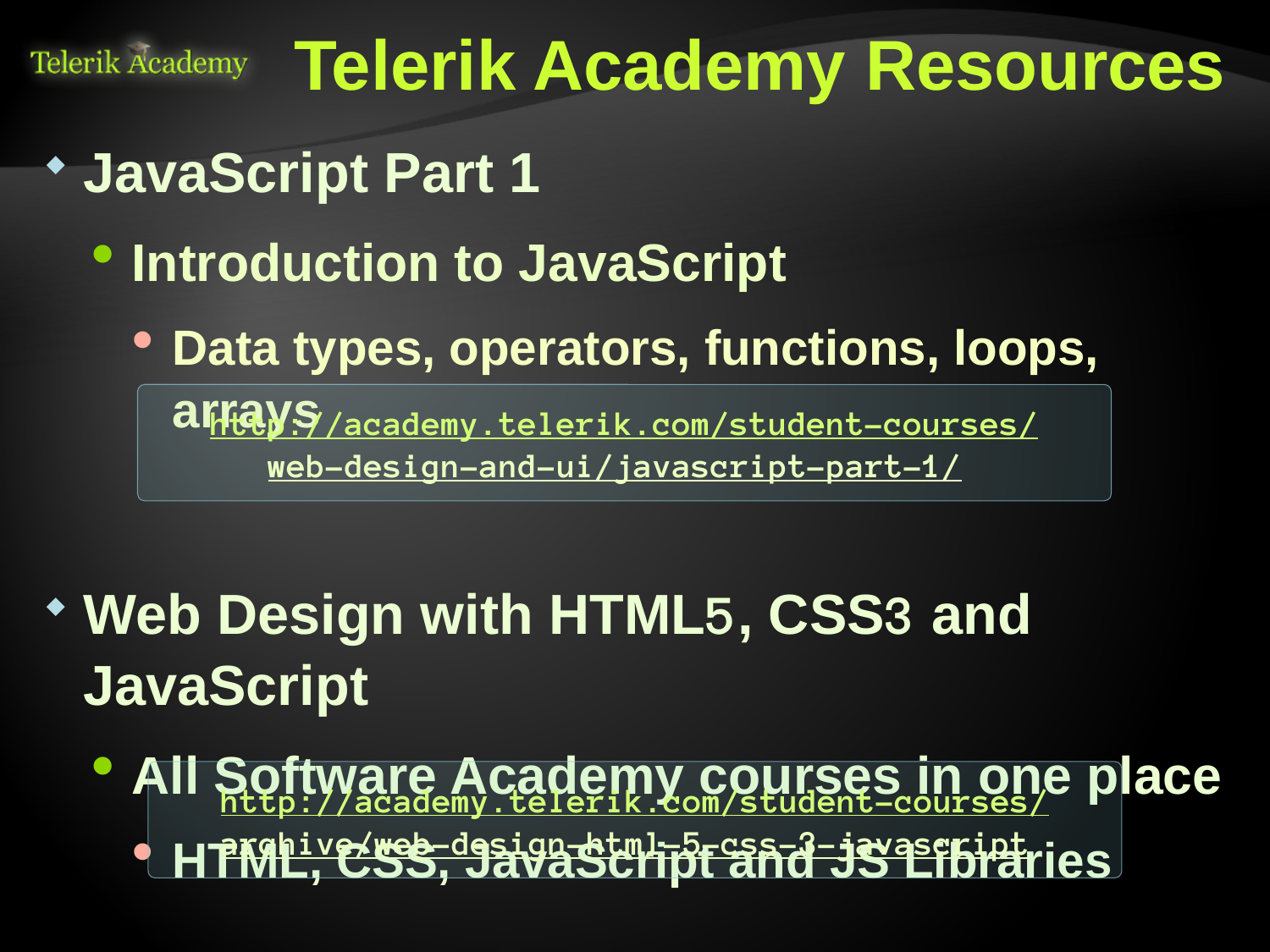

# Telerik Academy Resources
JavaScript Part 1
Introduction to JavaScript
Data types, operators, functions, loops, arrays

Web Design with HTML5, CSS3 and JavaScript
All Software Academy courses in one place
HTML, CSS, JavaScript and JS Libraries
http://academy.telerik.com/student-courses/
web-design-and-ui/javascript-part-1/
http://academy.telerik.com/student-courses/
archive/web-design-html-5-css-3-javascript